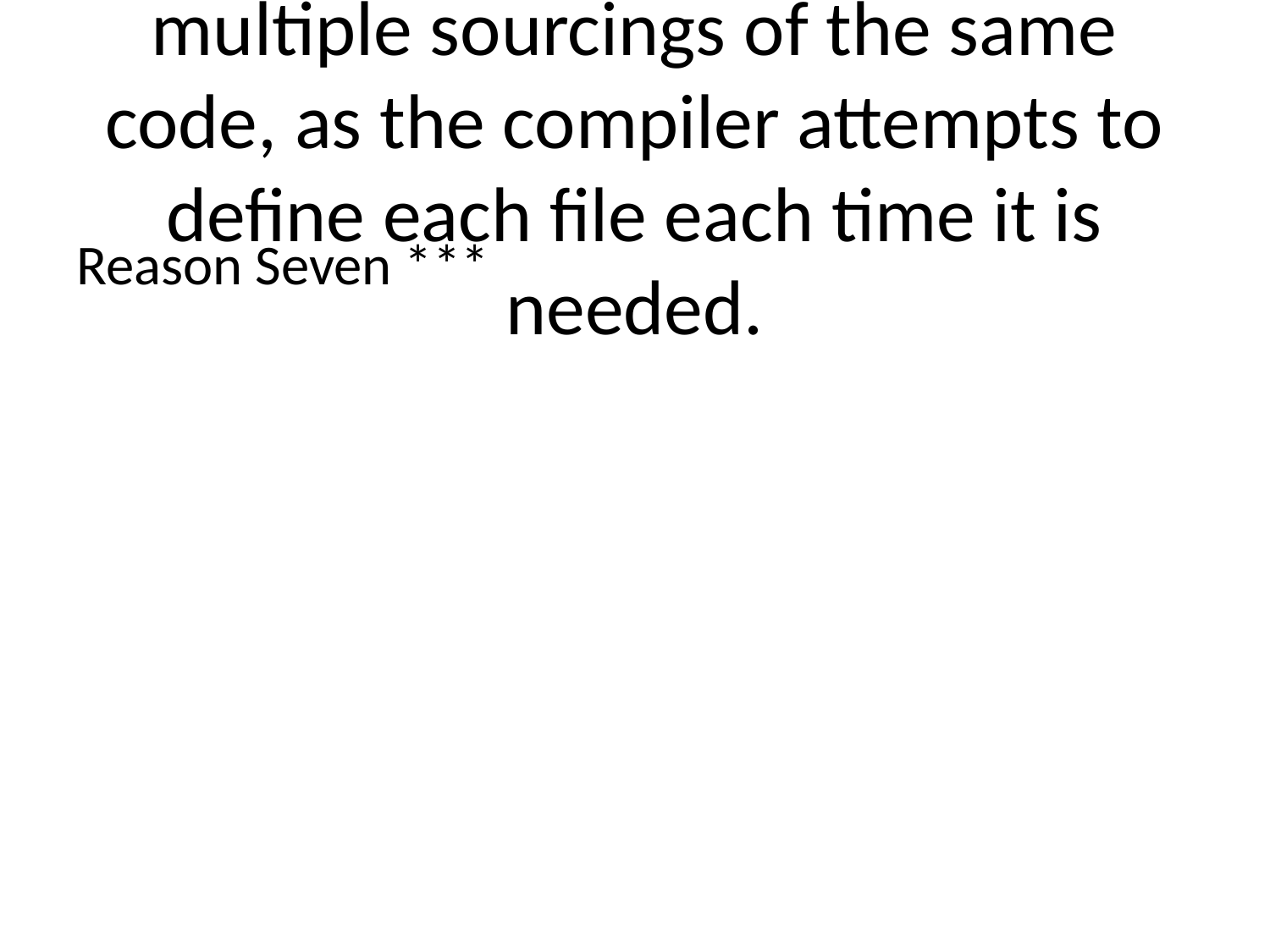

# Why are they there? Prevent multiple sourcings of the same code, as the compiler attempts to define each file each time it is needed.
Reason Seven ***